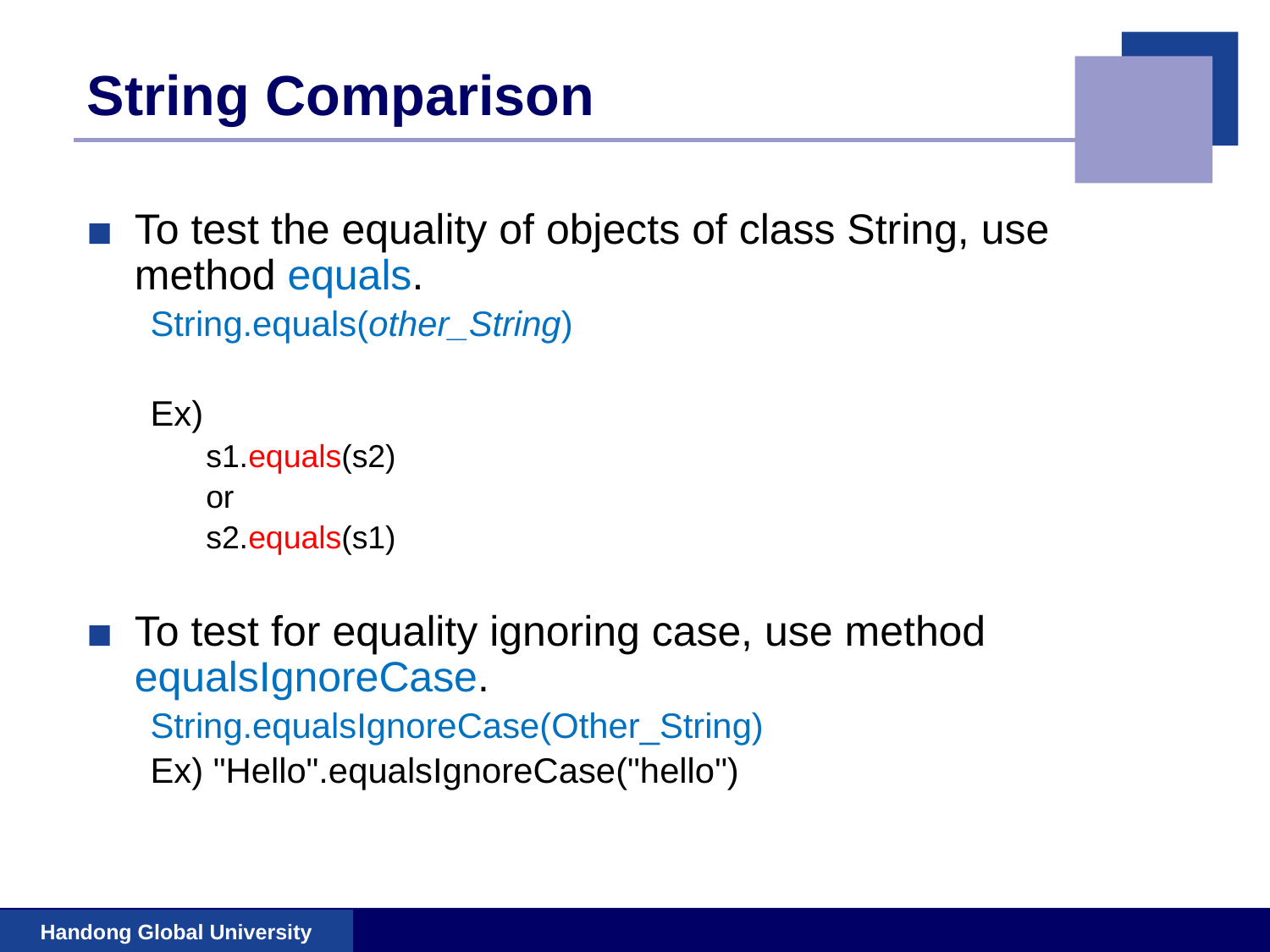

# String Comparison
To test the equality of objects of class String, use method equals.
String.equals(other_String)

Ex)
s1.equals(s2)
or
s2.equals(s1)

To test for equality ignoring case, use method equalsIgnoreCase.
String.equalsIgnoreCase(Other_String)
Ex) "Hello".equalsIgnoreCase("hello")